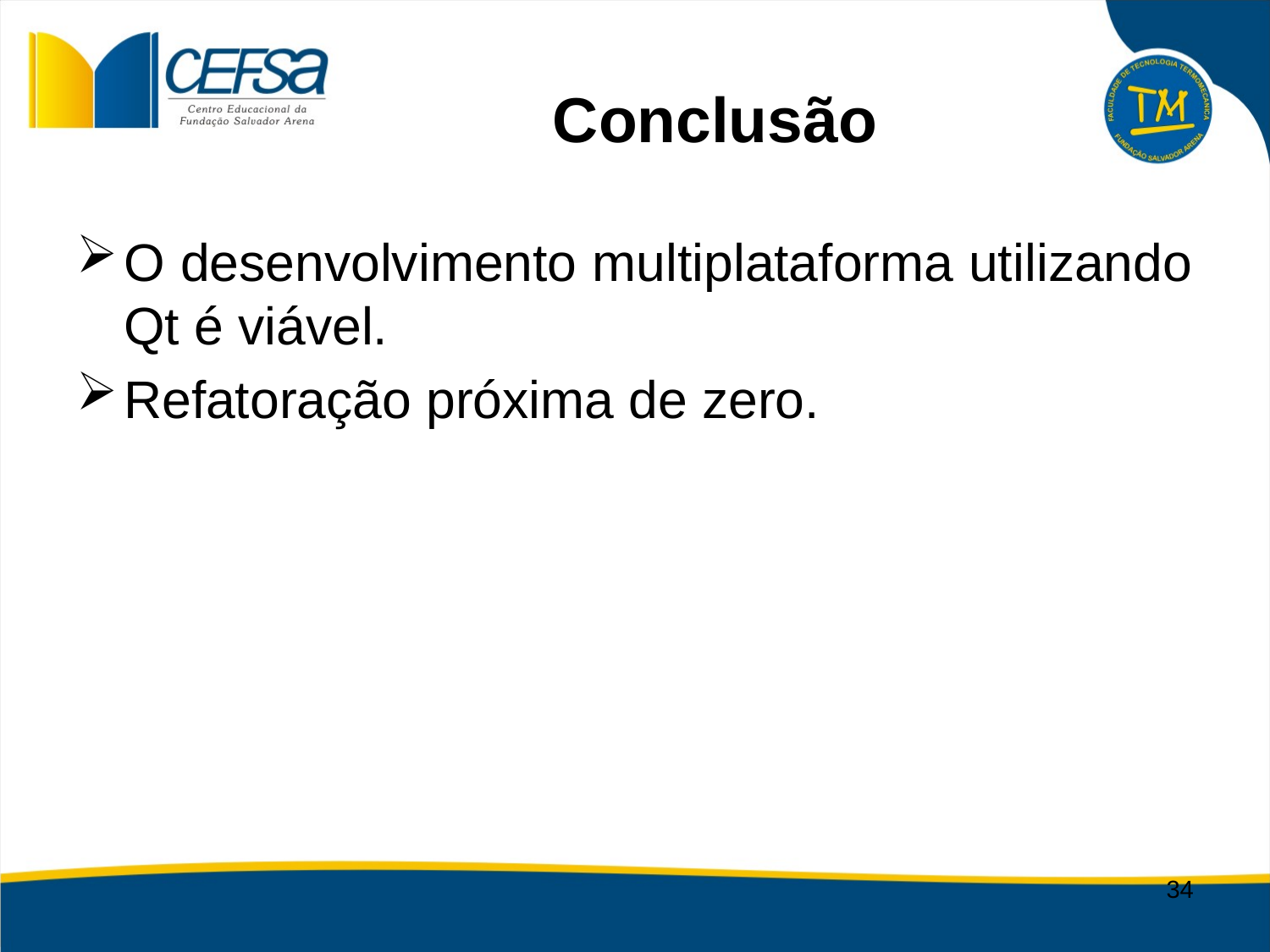

# Conclusão
O desenvolvimento multiplataforma utilizando Qt é viável.
Refatoração próxima de zero.
34